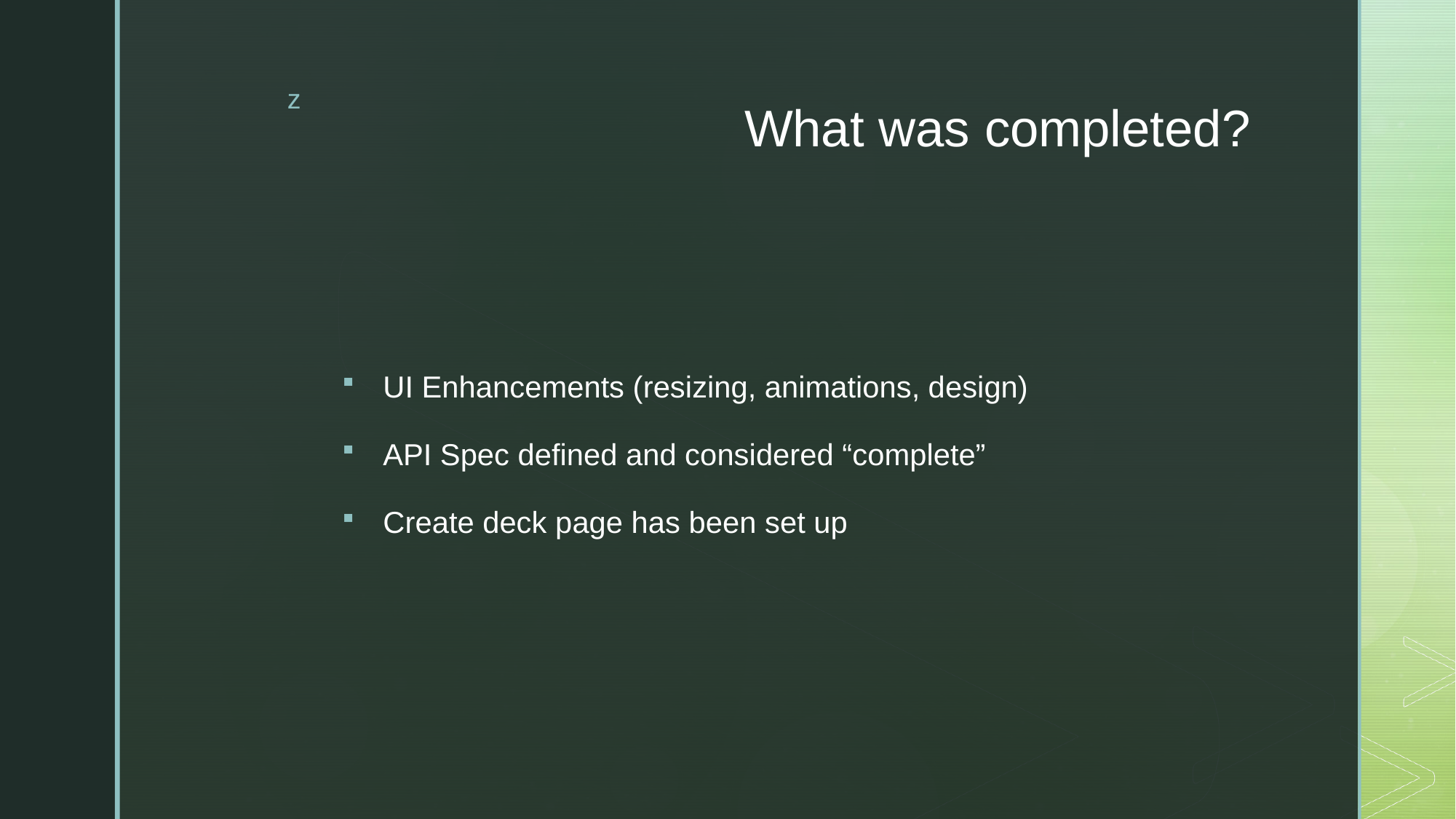

# What was completed?
UI Enhancements (resizing, animations, design)
API Spec defined and considered “complete”
Create deck page has been set up